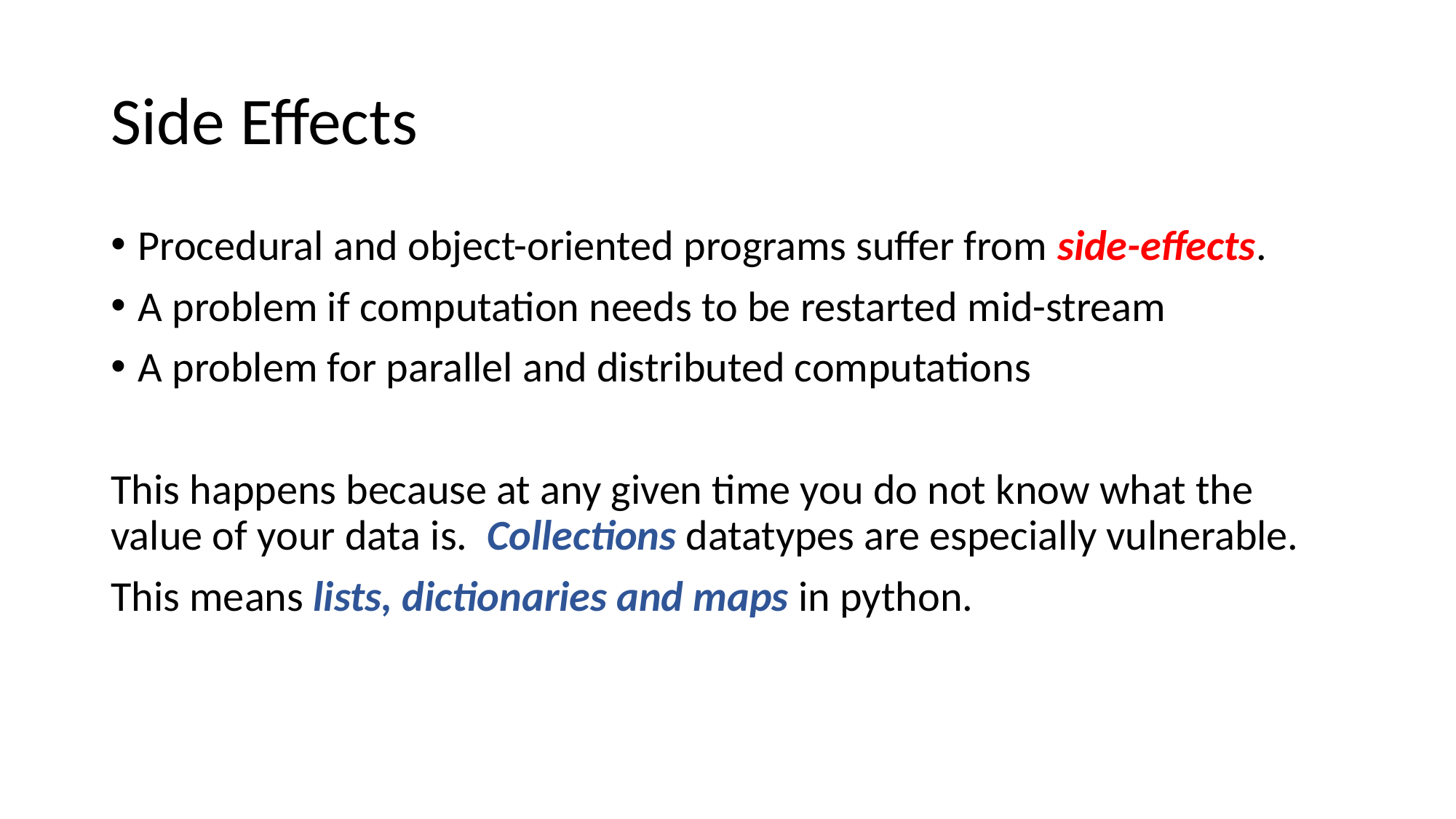

# Side Effects
Procedural and object-oriented programs suffer from side-effects.
A problem if computation needs to be restarted mid-stream
A problem for parallel and distributed computations

This happens because at any given time you do not know what the value of your data is.  Collections datatypes are especially vulnerable.
This means lists, dictionaries and maps in python.